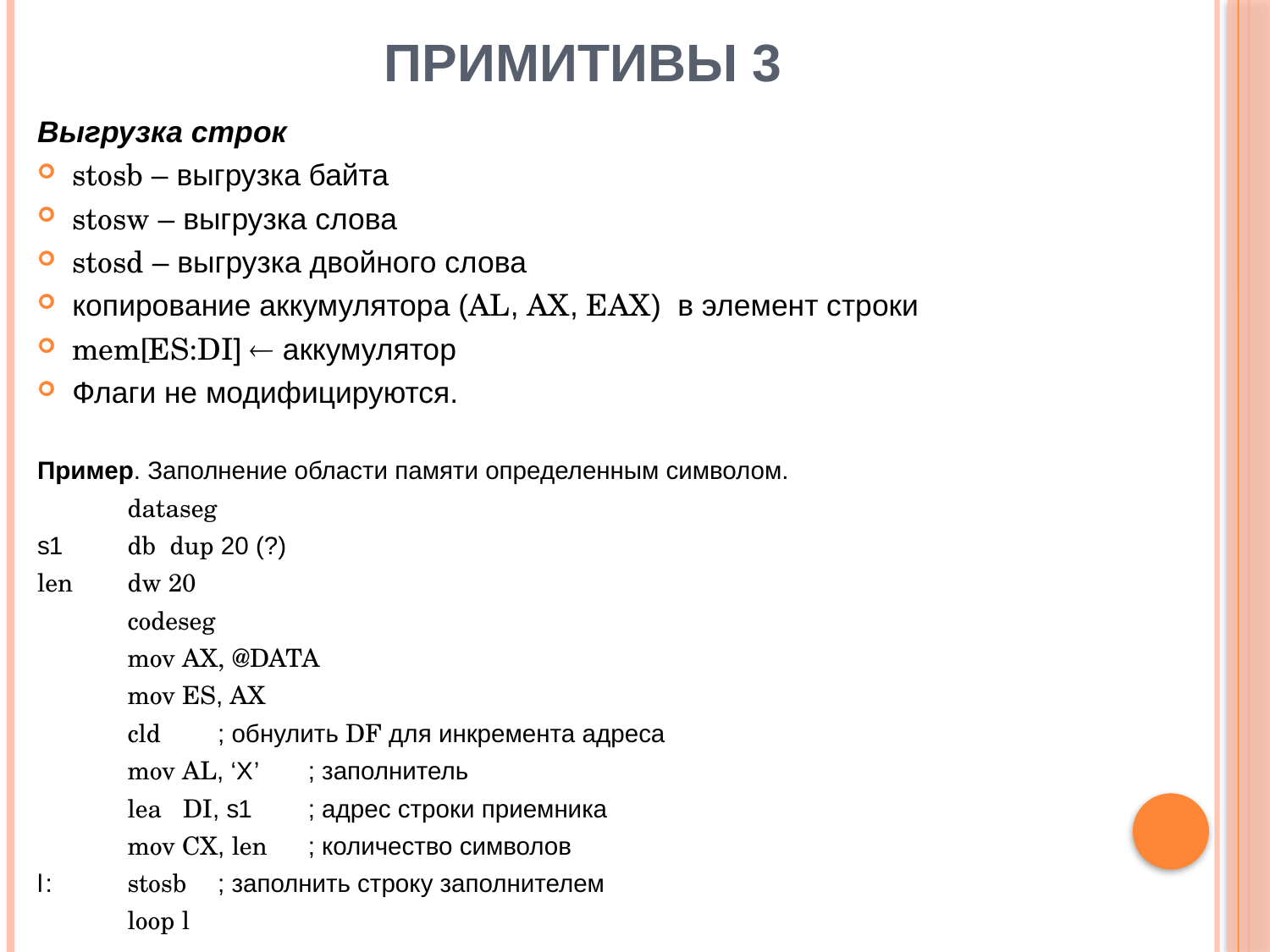

# Примитивы 3
Выгрузка строк
stosb – выгрузка байта
stosw – выгрузка слова
stosd – выгрузка двойного слова
копирование аккумулятора (AL, AX, EAX)  в элемент строки
mem[ES:DI] ← аккумулятор
Флаги не модифицируются.

Пример. Заполнение области памяти определенным символом.
	dataseg
s1	db  dup 20 (?)
len	dw 20
	codeseg
	mov AX, @DATA
	mov ES, AX
	cld		; обнулить DF для инкремента адреса
	mov AL, ‘X’	; заполнитель
	lea   DI, s1	; адрес строки приемника
	mov CX, len	; количество символов
l:	stosb			; заполнить строку заполнителем
	loop l